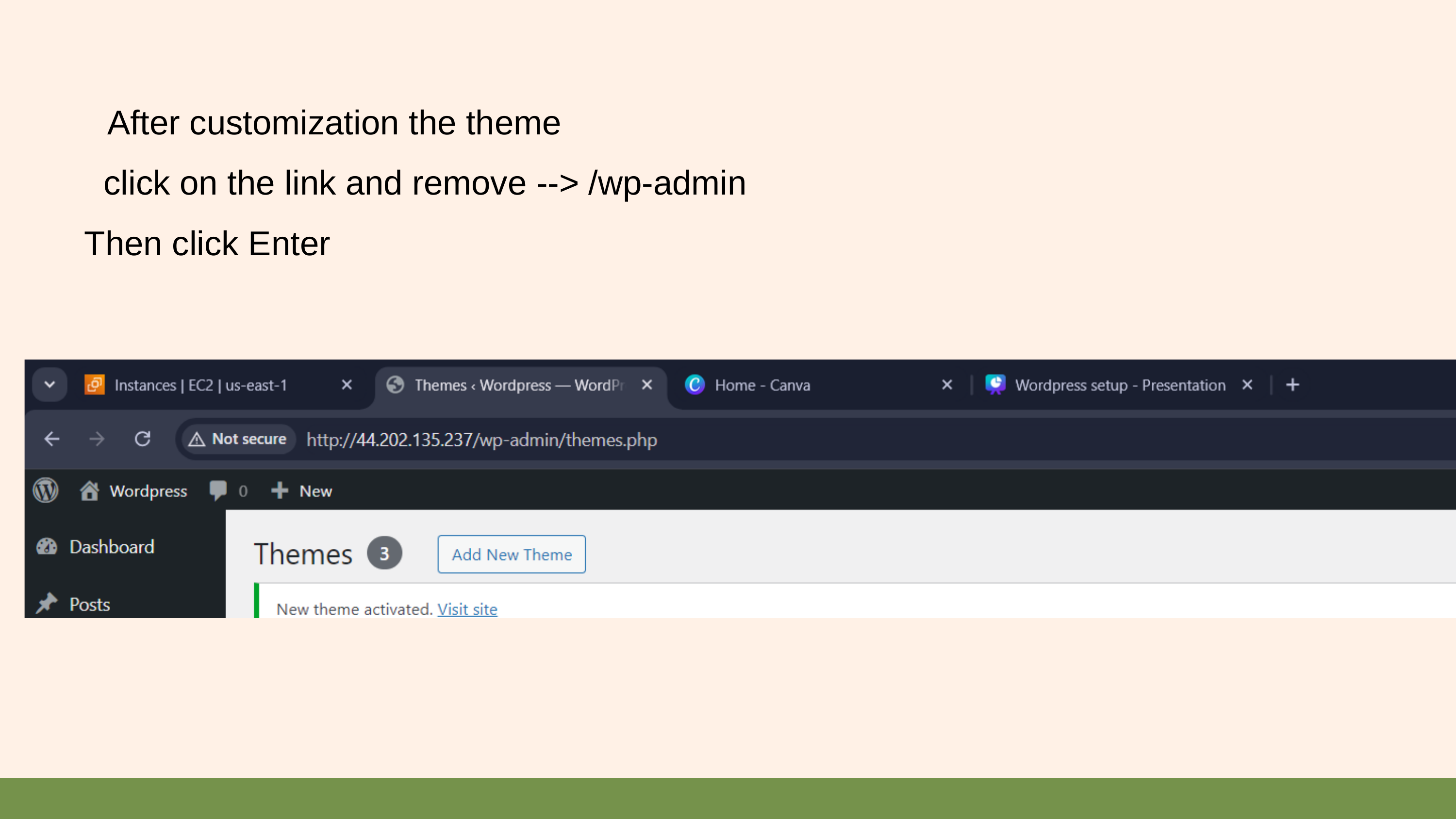

After customization the theme
click on the link and remove --> /wp-admin
Then click Enter